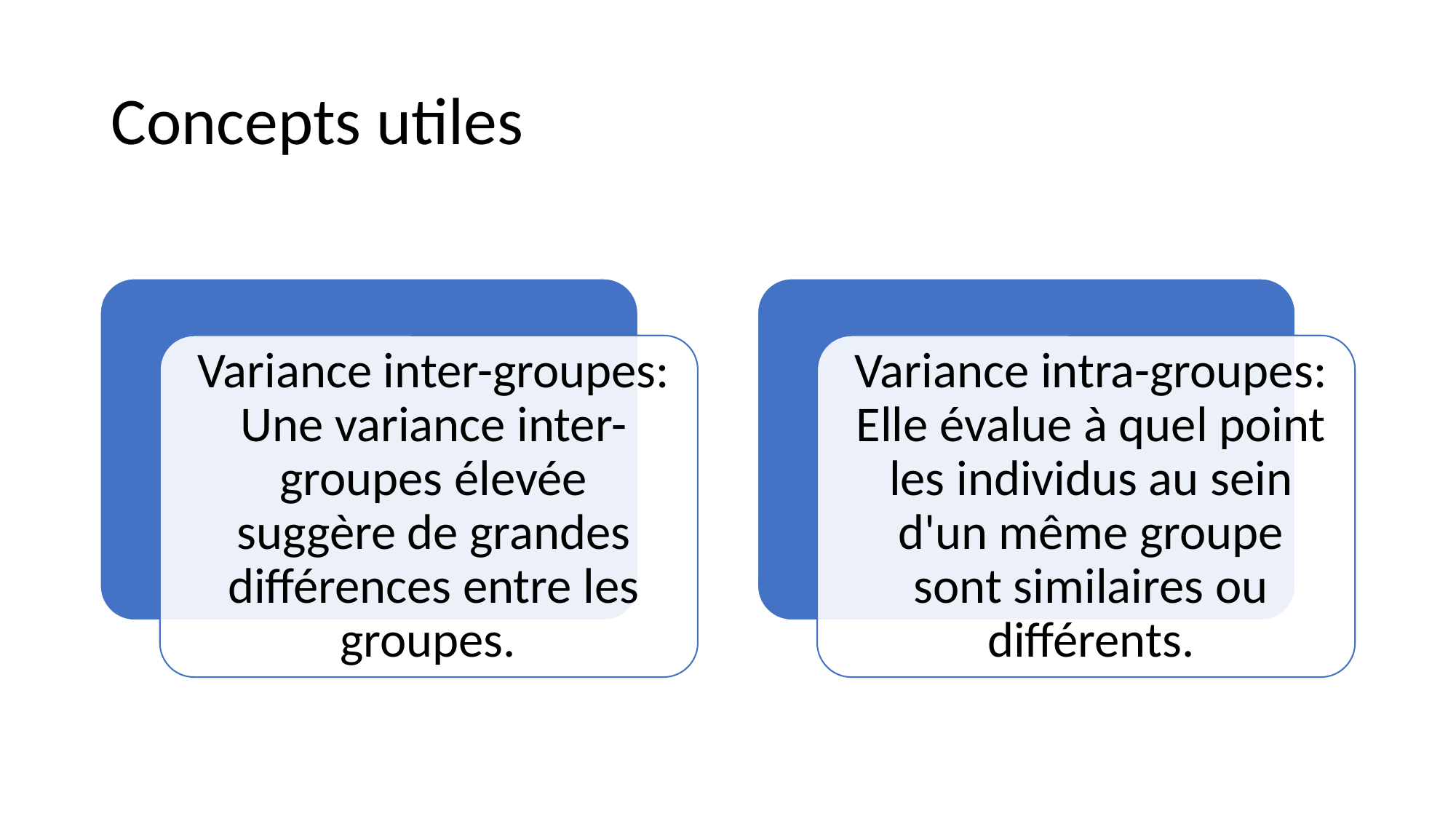

# Concepts utiles
Variance inter-groupes: Une variance inter-groupes élevée suggère de grandes différences entre les groupes.
Variance intra-groupes: Elle évalue à quel point les individus au sein d'un même groupe sont similaires ou différents.